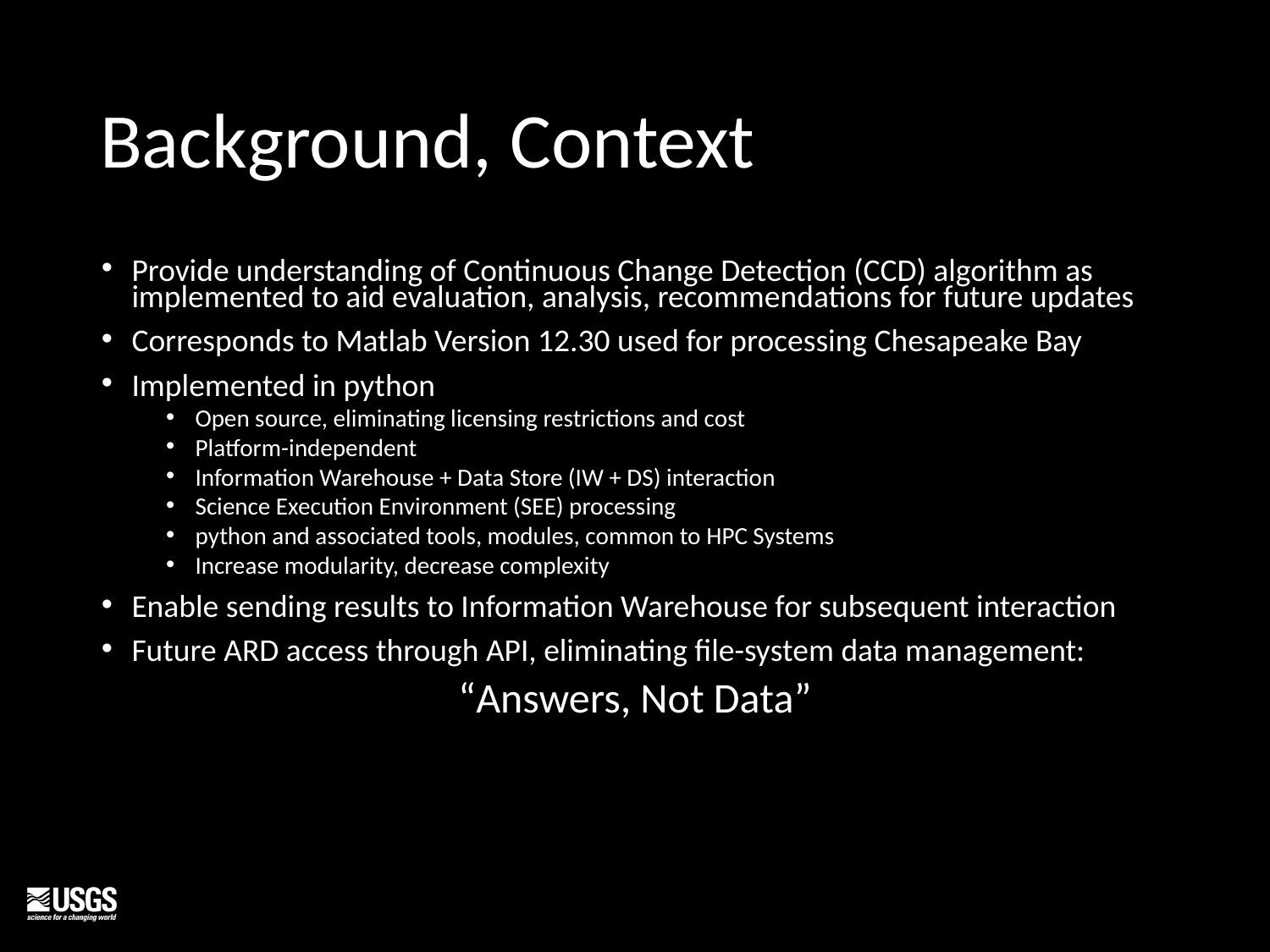

# Background, Context
Provide understanding of Continuous Change Detection (CCD) algorithm as implemented to aid evaluation, analysis, recommendations for future updates
Corresponds to Matlab Version 12.30 used for processing Chesapeake Bay
Implemented in python
Open source, eliminating licensing restrictions and cost
Platform-independent
Information Warehouse + Data Store (IW + DS) interaction
Science Execution Environment (SEE) processing
python and associated tools, modules, common to HPC Systems
Increase modularity, decrease complexity
Enable sending results to Information Warehouse for subsequent interaction
Future ARD access through API, eliminating file-system data management:
“Answers, Not Data”
3